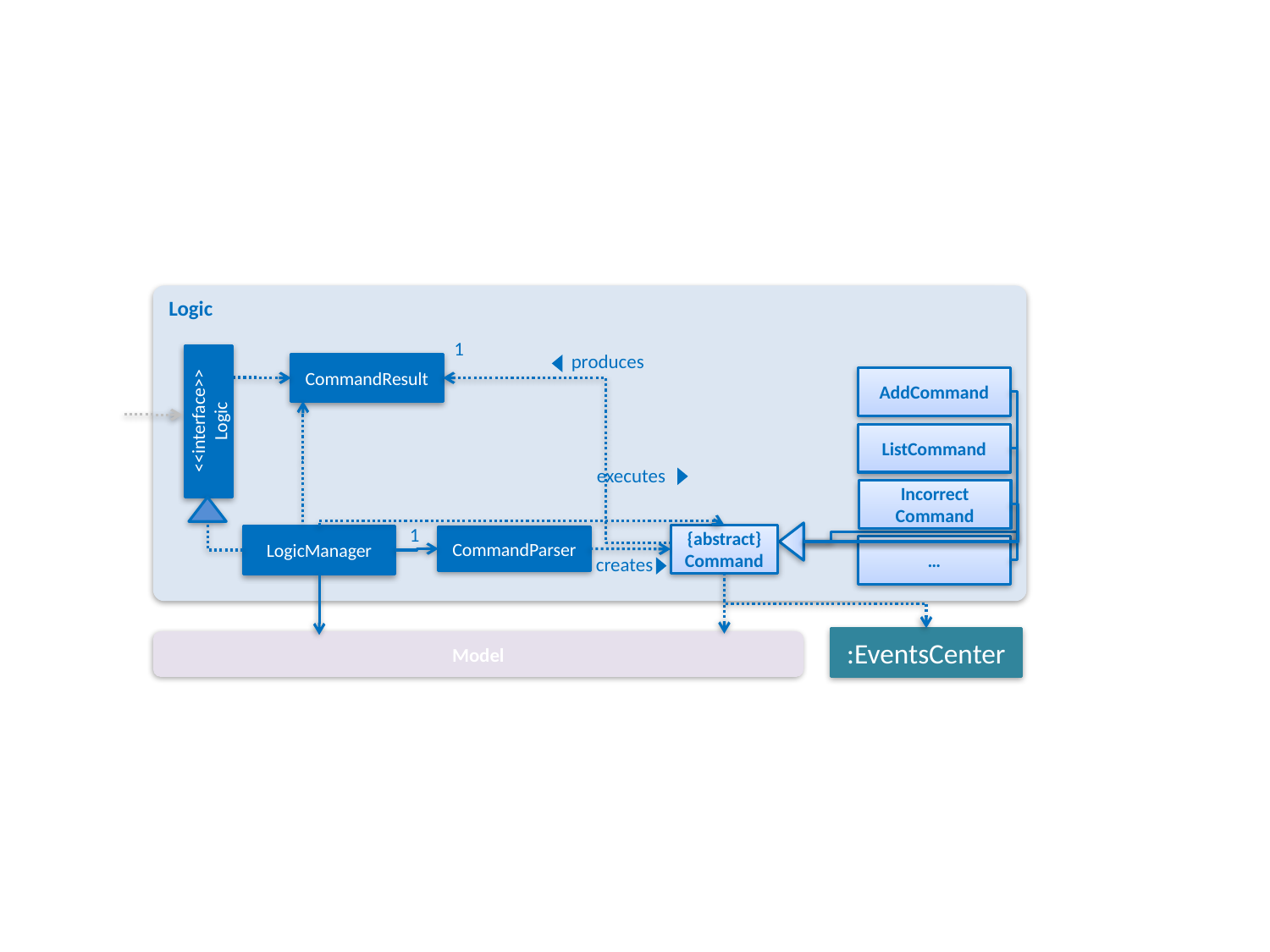

Logic
1
produces

CommandResult
AddCommand
<<interface>>
Logic
ListCommand
executes

Incorrect
Command

1
{abstract}
Command
LogicManager
CommandParser

…
creates

:EventsCenter
Model